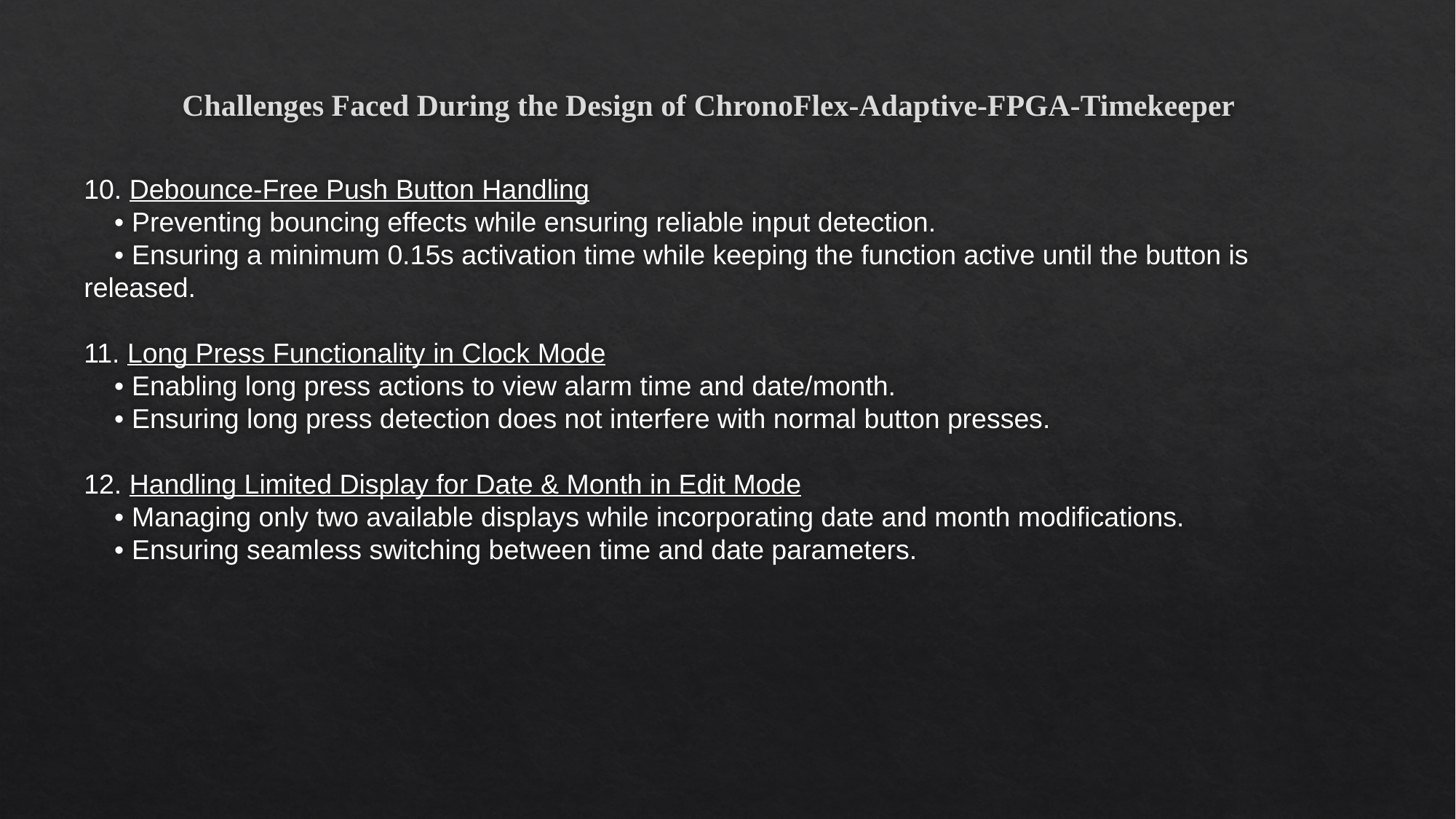

# Challenges Faced During the Design of ChronoFlex-Adaptive-FPGA-Timekeeper
10. Debounce-Free Push Button Handling
    • Preventing bouncing effects while ensuring reliable input detection.
    • Ensuring a minimum 0.15s activation time while keeping the function active until the button is           released.

11. Long Press Functionality in Clock Mode
    • Enabling long press actions to view alarm time and date/month.
    • Ensuring long press detection does not interfere with normal button presses.

12. Handling Limited Display for Date & Month in Edit Mode
    • Managing only two available displays while incorporating date and month modifications.
    • Ensuring seamless switching between time and date parameters.